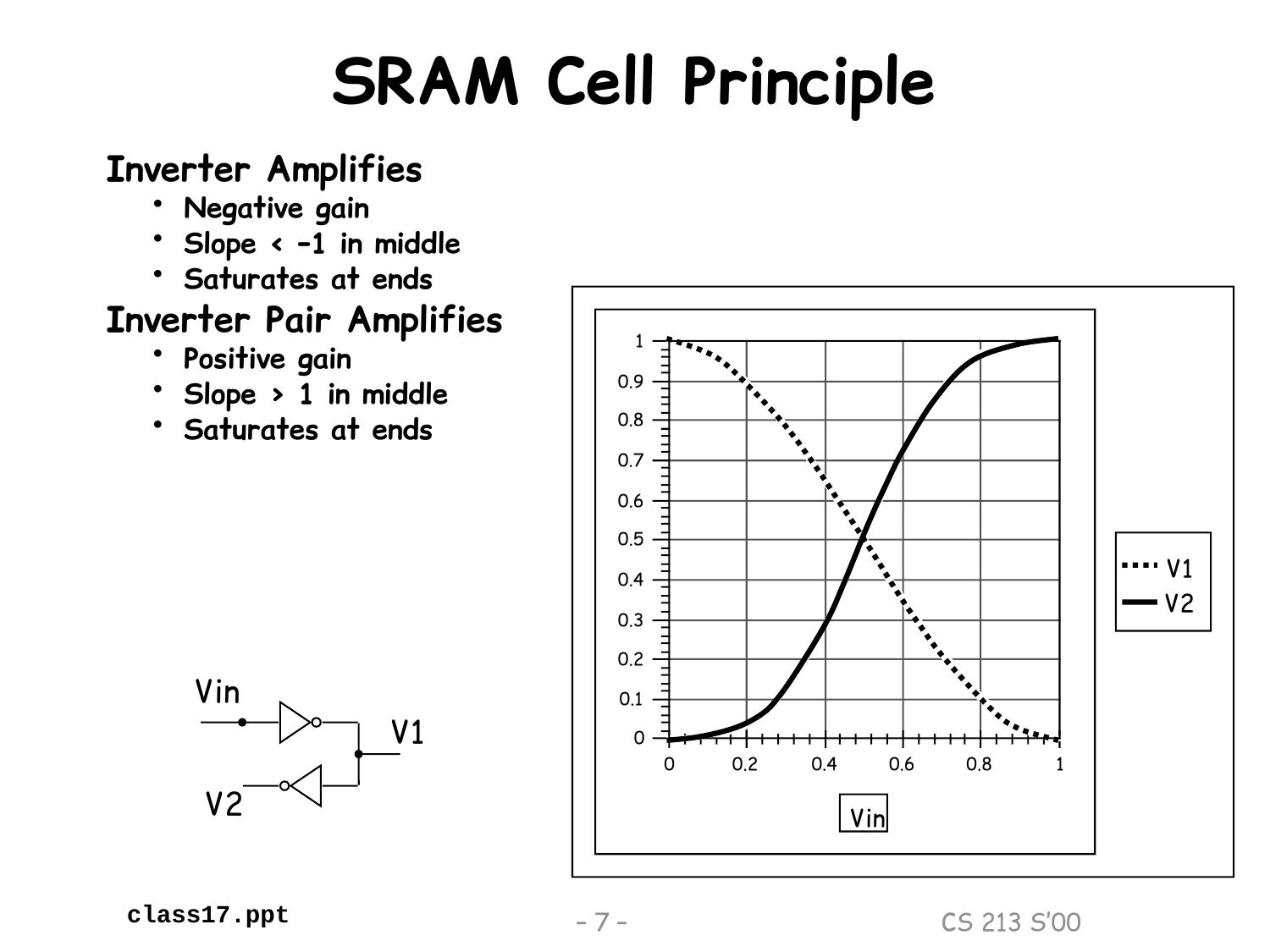

# SRAM Cell Principle
Inverter Amplifies
Negative gain
Slope < –1 in middle
Saturates at ends
Inverter Pair Amplifies
Positive gain
Slope > 1 in middle
Saturates at ends

1

0.9

0.8

0.7

0.6

0.5

0.4

0.3

0.2

0.1

0

0
0.2
0.4
0.6
0.8
1

Vin

V1

V2

Vin

V1

V2